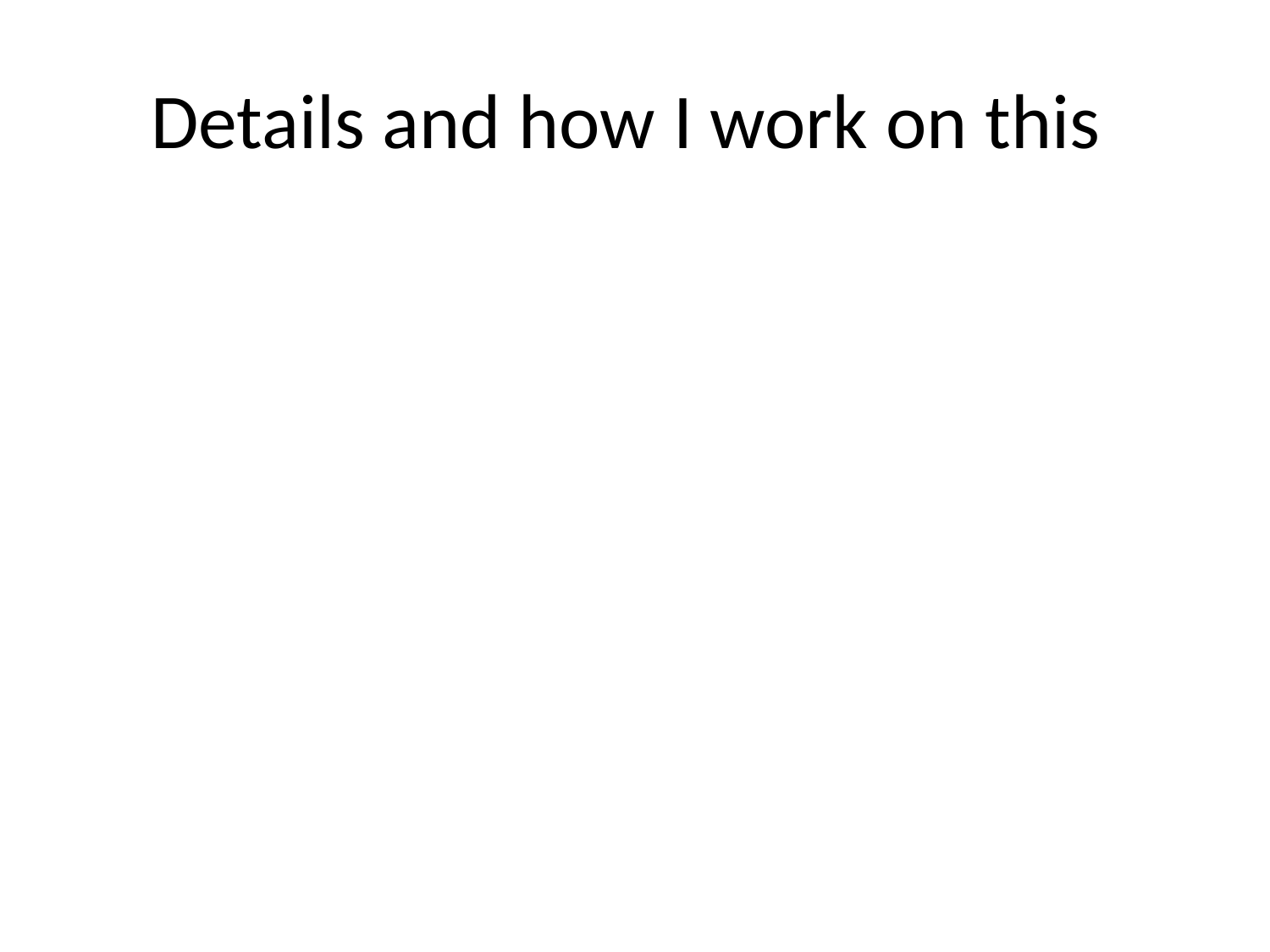

# Details and how I work on this